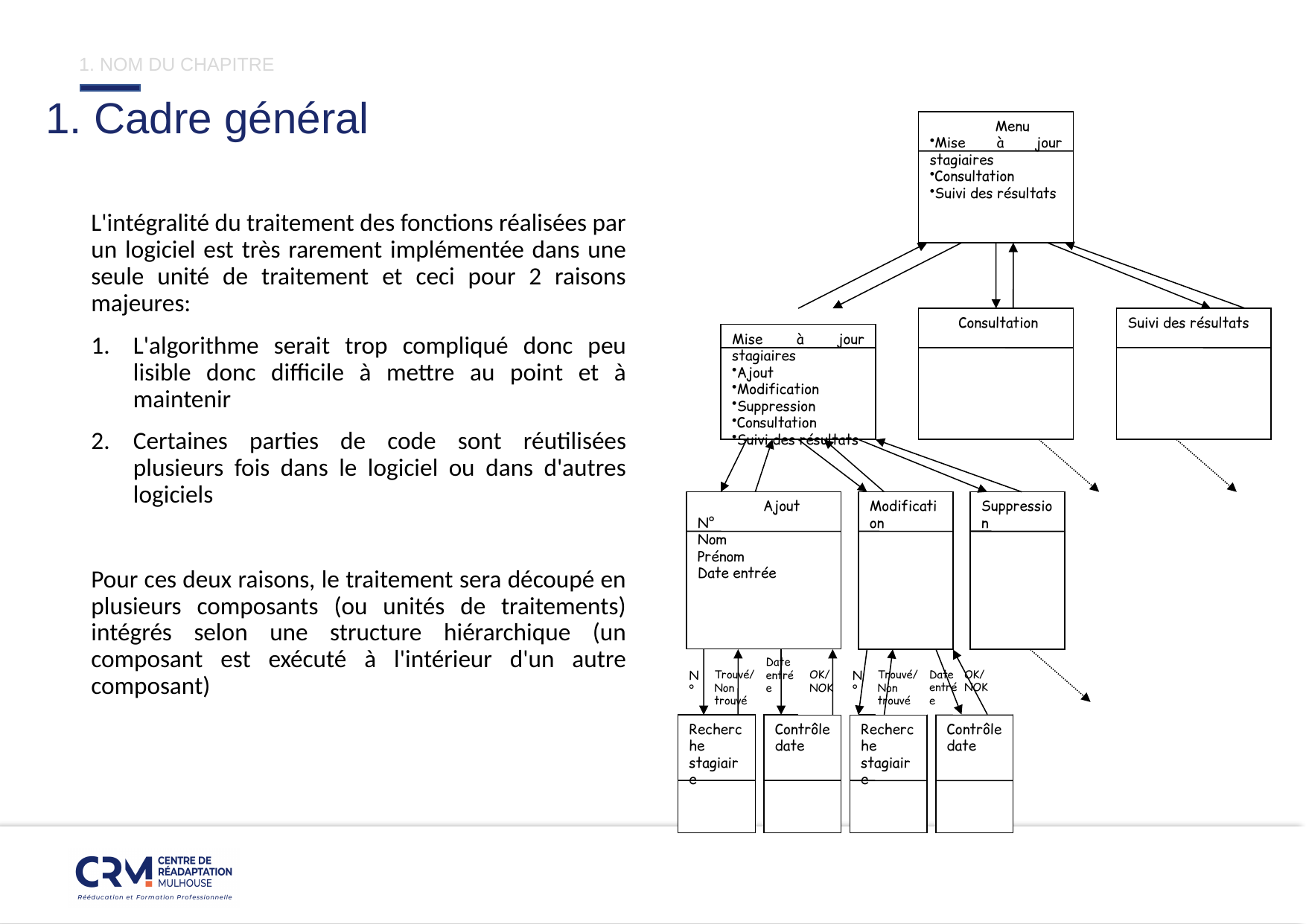

# 1. NOM DU CHAPITRE

1. Cadre général
                Menu
Mise à jour stagiaires
Consultation
Suivi des résultats

       Consultation

Suivi des résultats

Mise à jour stagiaires
Ajout
Modification
Suppression
Consultation
Suivi des résultats

                Menu
Mise à jour stagiaires
Consultation
Suivi des résultats
                Ajout
N°
Nom
Prénom
Date entrée
Modification

Suppression

Date entrée

Date entrée
OK/NOK
N°
Trouvé/
Non trouvé
OK/NOK
N°
Trouvé/
Non trouvé
Recherche stagiaire

Contrôle date

Recherche stagiaire

Contrôle date

L'intégralité du traitement des fonctions réalisées par un logiciel est très rarement implémentée dans une seule unité de traitement et ceci pour 2 raisons majeures:
L'algorithme serait trop compliqué donc peu lisible donc difficile à mettre au point et à maintenir
Certaines parties de code sont réutilisées plusieurs fois dans le logiciel ou dans d'autres logiciels

Pour ces deux raisons, le traitement sera découpé en plusieurs composants (ou unités de traitements) intégrés selon une structure hiérarchique (un composant est exécuté à l'intérieur d'un autre composant)